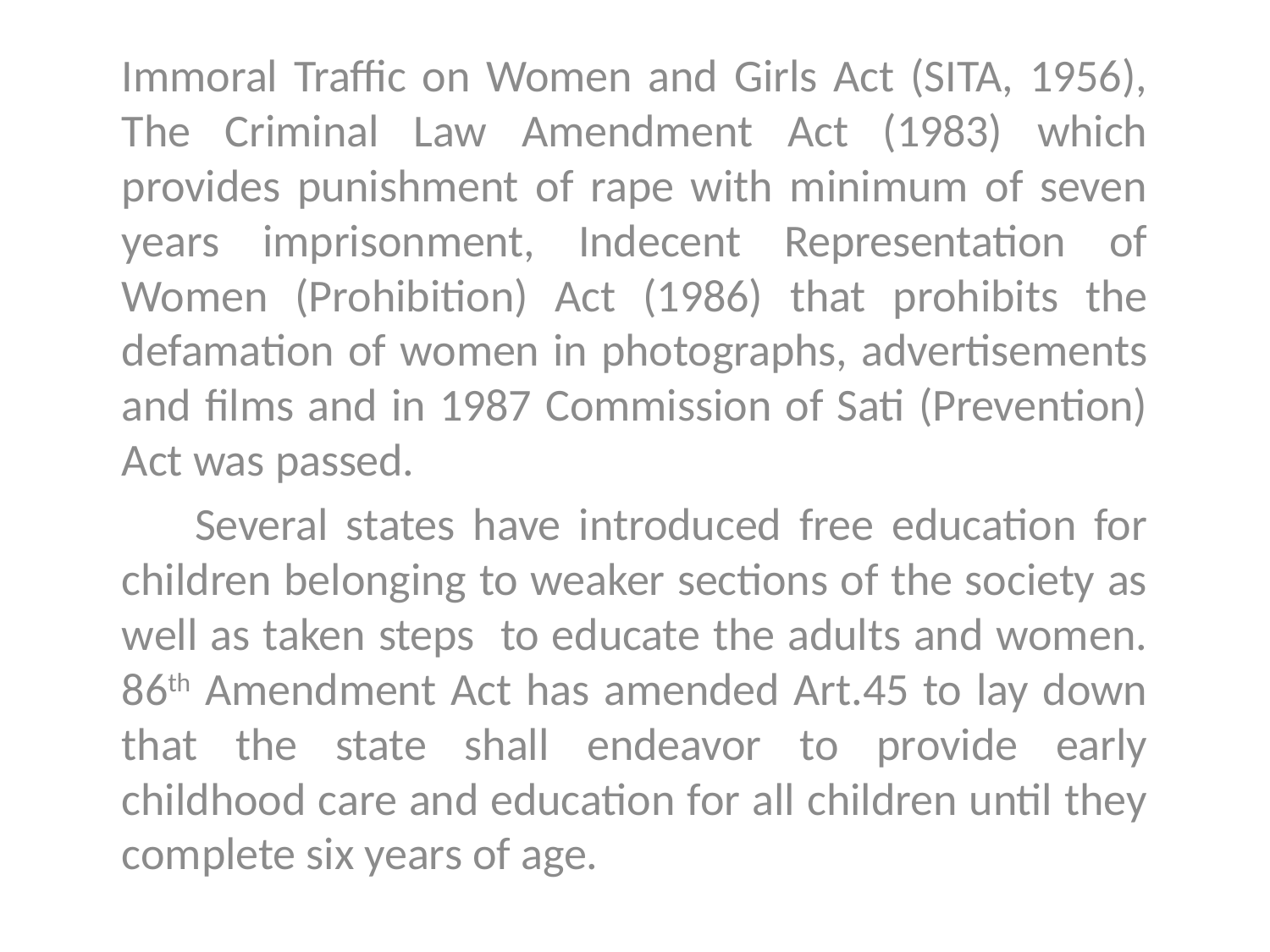

Immoral Traffic on Women and Girls Act (SITA, 1956), The Criminal Law Amendment Act (1983) which provides punishment of rape with minimum of seven years imprisonment, Indecent Representation of Women (Prohibition) Act (1986) that prohibits the defamation of women in photographs, advertisements and films and in 1987 Commission of Sati (Prevention) Act was passed.
    Several states have introduced free education for children belonging to weaker sections of the society as well as taken steps  to educate the adults and women. 86th Amendment Act has amended Art.45 to lay down that the state shall endeavor to provide early childhood care and education for all children until they complete six years of age.